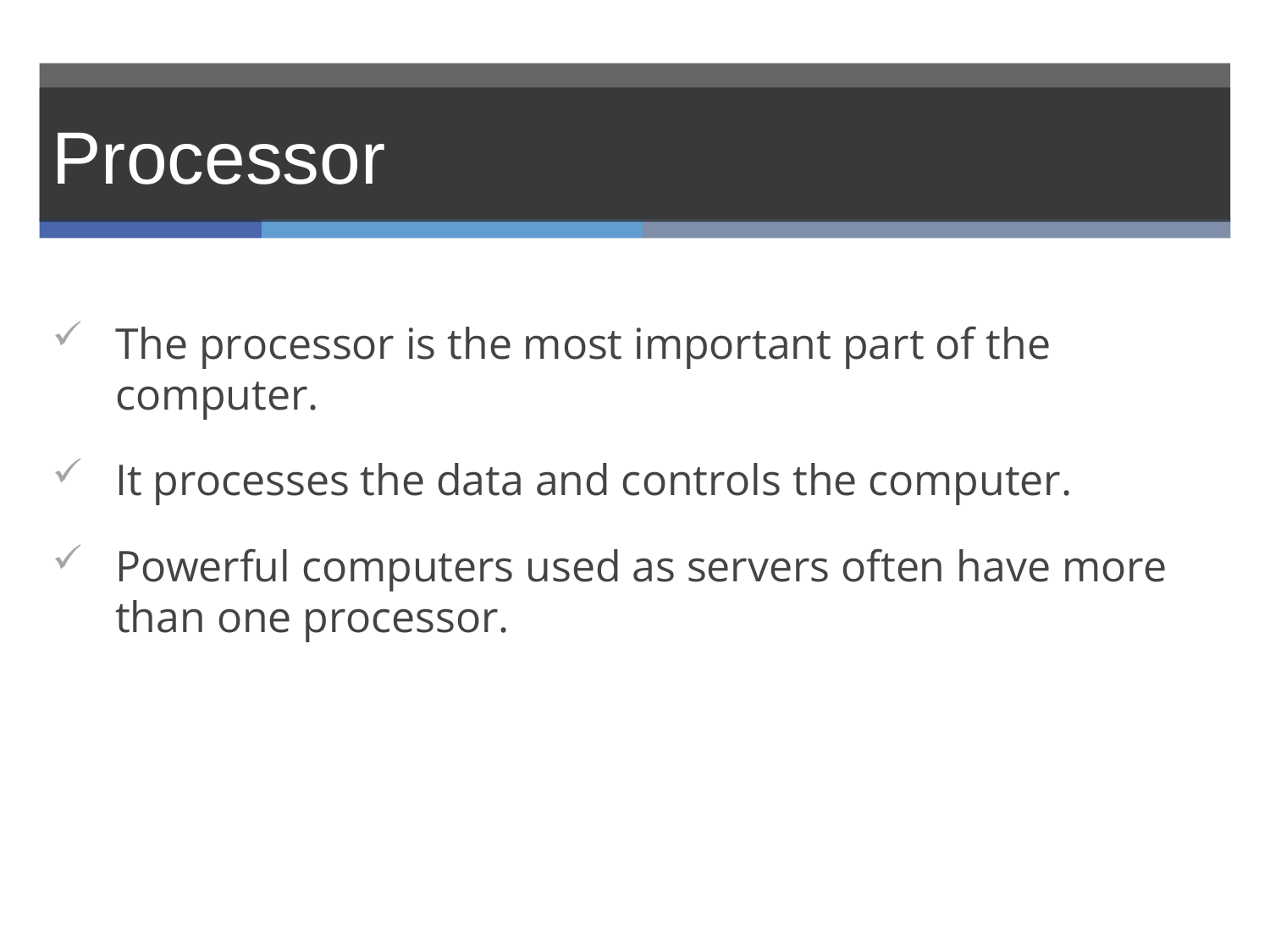

# Processor
The processor is the most important part of the computer.
It processes the data and controls the computer.
Powerful computers used as servers often have more than one processor.